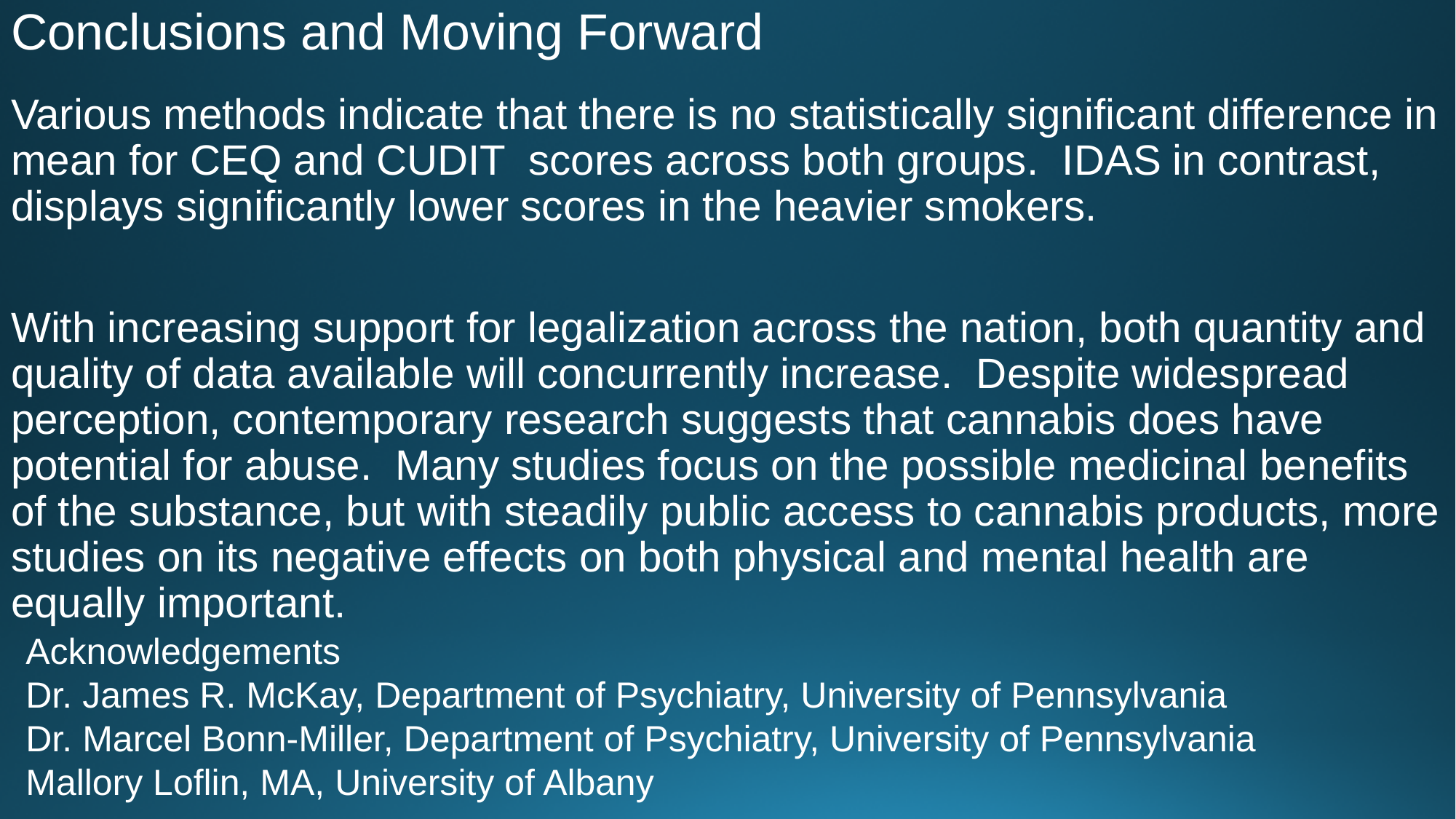

# Conclusions and Moving Forward
Various methods indicate that there is no statistically significant difference in mean for CEQ and CUDIT  scores across both groups.  IDAS in contrast, displays significantly lower scores in the heavier smokers.

With increasing support for legalization across the nation, both quantity and quality of data available will concurrently increase.  Despite widespread perception, contemporary research suggests that cannabis does have potential for abuse.  Many studies focus on the possible medicinal benefits of the substance, but with steadily public access to cannabis products, more studies on its negative effects on both physical and mental health are equally important.
Acknowledgements
Dr. James R. McKay, Department of Psychiatry, University of Pennsylvania
Dr. Marcel Bonn-Miller, Department of Psychiatry, University of Pennsylvania
Mallory Loflin, MA, University of Albany